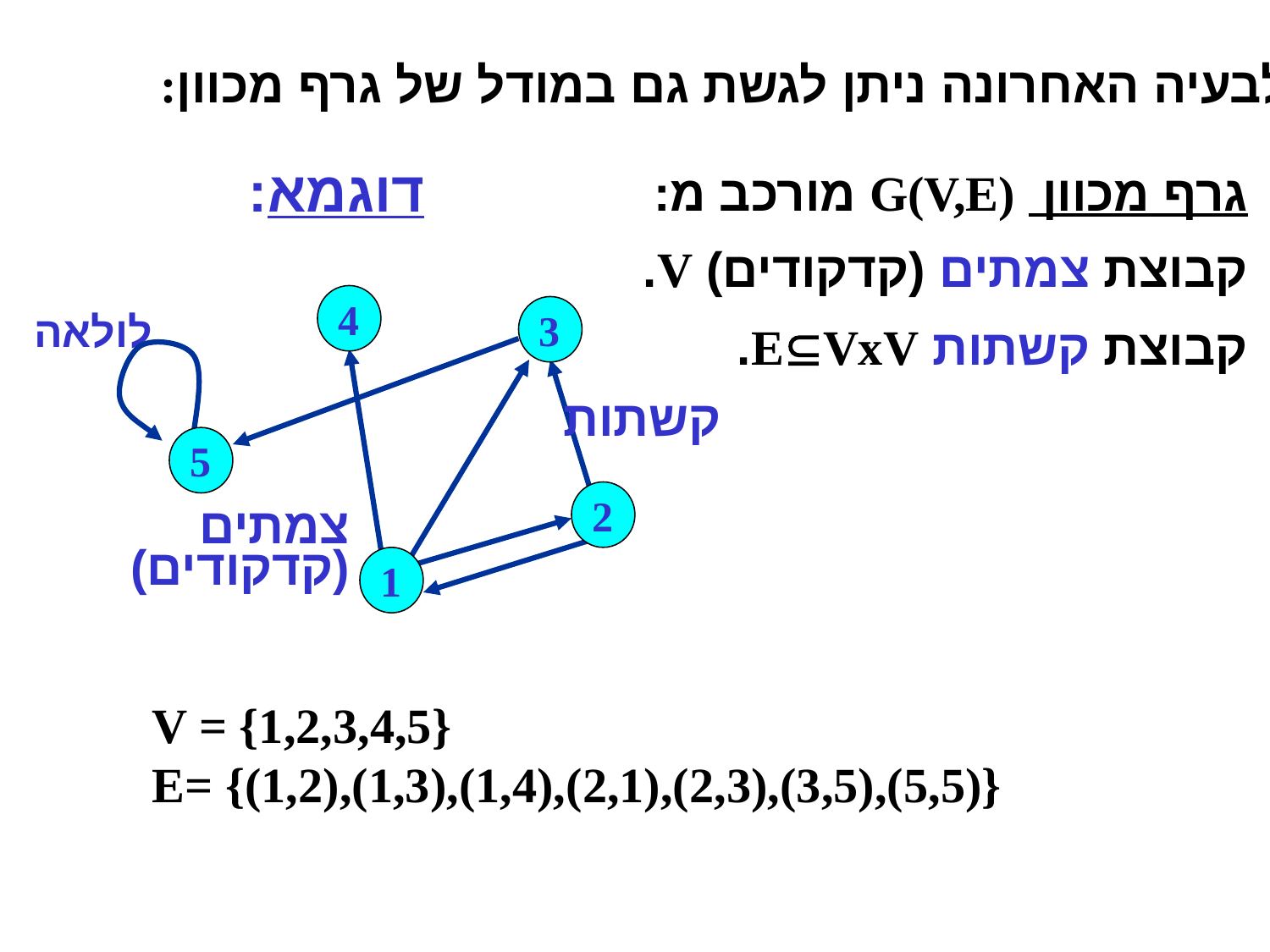

לבעיה האחרונה ניתן לגשת גם במודל של גרף מכוון:
גרף מכוון  G(V,E) מורכב מ:
קבוצת צמתים (קדקודים) V.
קבוצת קשתות E⊆VxV.
דוגמא:
4
3
5
2
1
לולאה

קשתות
צמתים
(קדקודים)
V = {1,2,3,4,5}
E= {(1,2),(1,3),(1,4),(2,1),(2,3),(3,5),(5,5)}